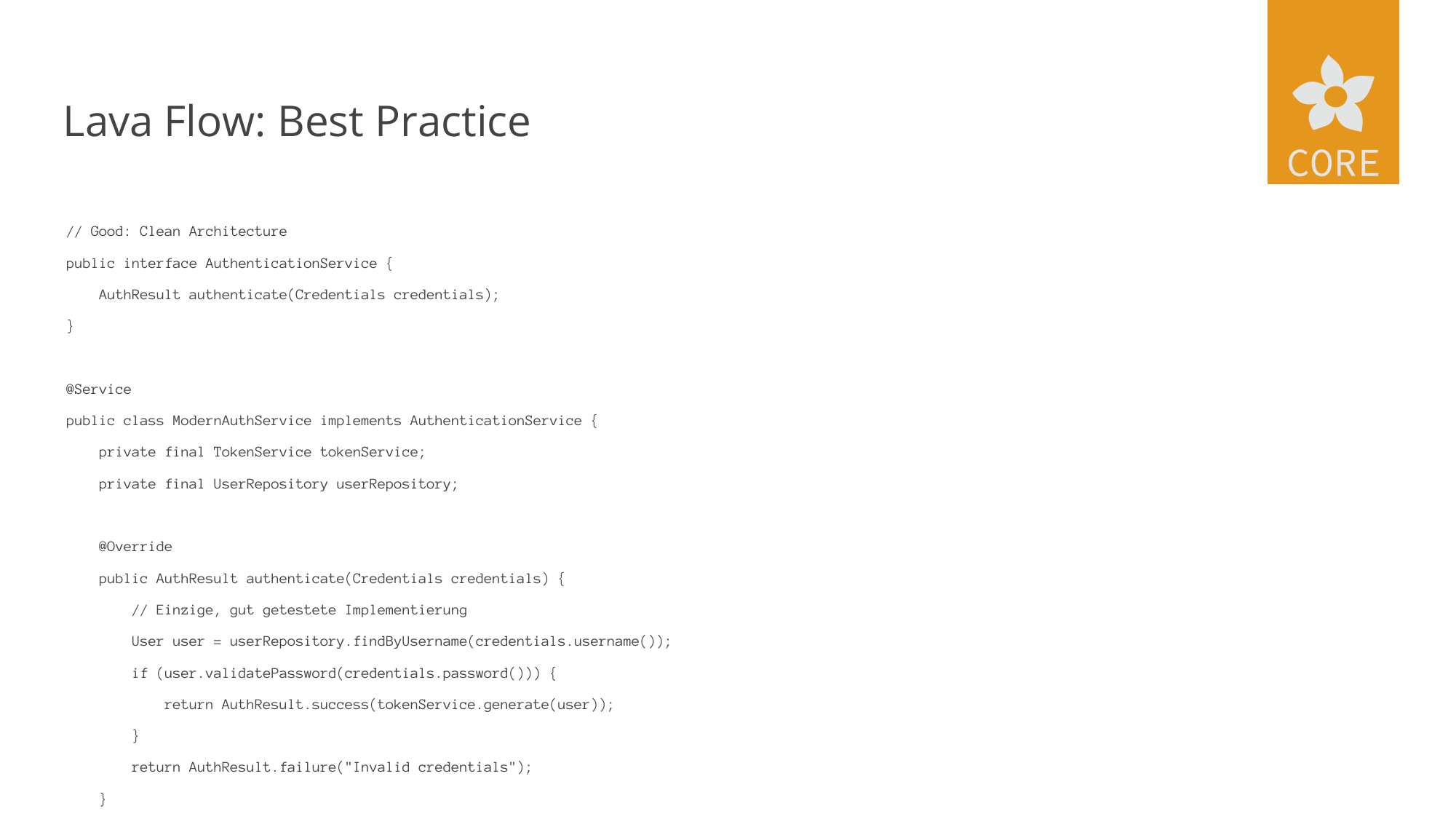

# Lava Flow: Best Practice
// Good: Clean Architecture
public interface AuthenticationService {
    AuthResult authenticate(Credentials credentials);
}

@Service
public class ModernAuthService implements AuthenticationService {
    private final TokenService tokenService;
    private final UserRepository userRepository;

    @Override
    public AuthResult authenticate(Credentials credentials) {
        // Einzige, gut getestete Implementierung
        User user = userRepository.findByUsername(credentials.username());
        if (user.validatePassword(credentials.password())) {
            return AuthResult.success(tokenService.generate(user));
        }
        return AuthResult.failure("Invalid credentials");
    }
}